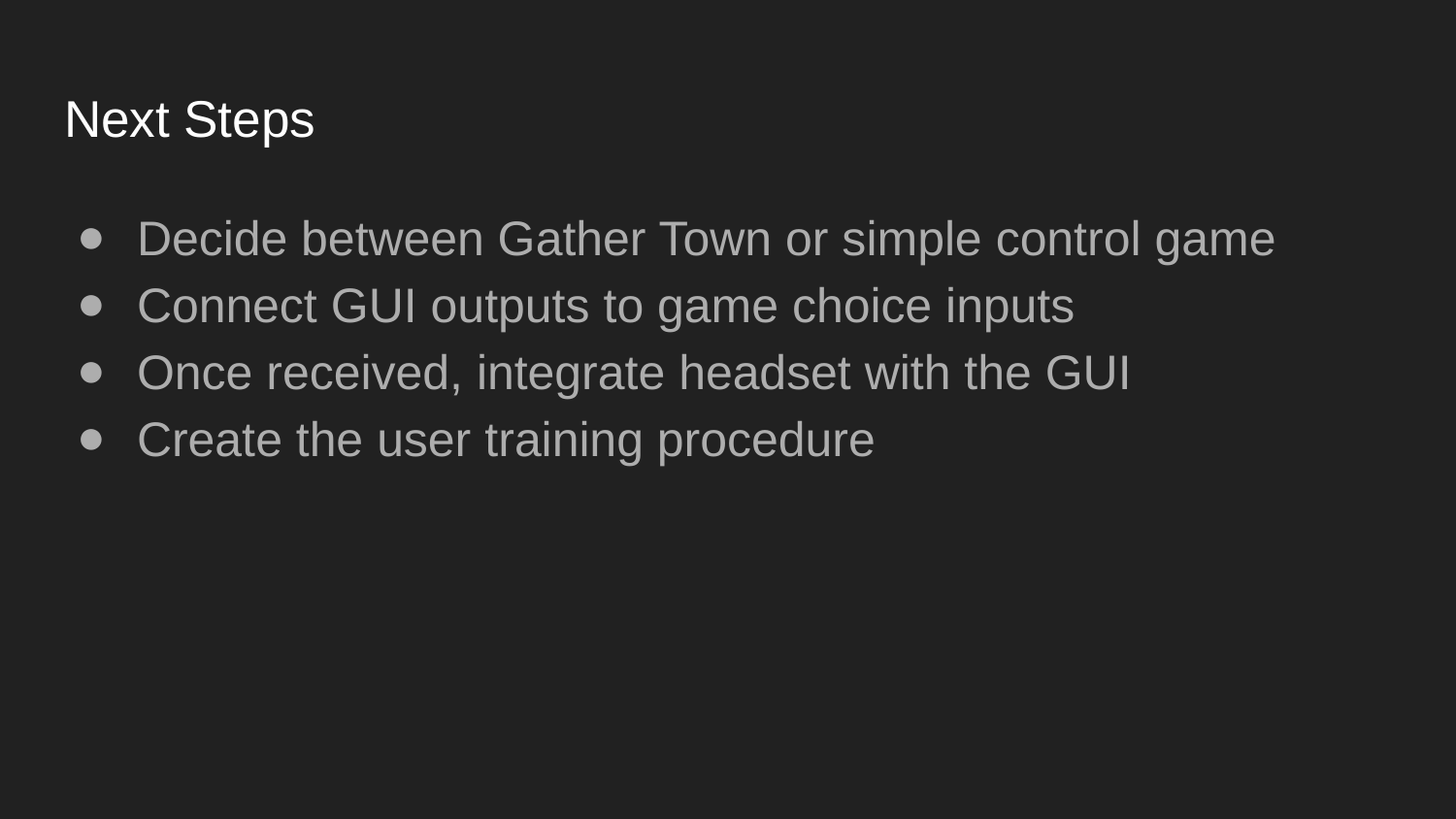

# Next Steps
Decide between Gather Town or simple control game
Connect GUI outputs to game choice inputs
Once received, integrate headset with the GUI
Create the user training procedure